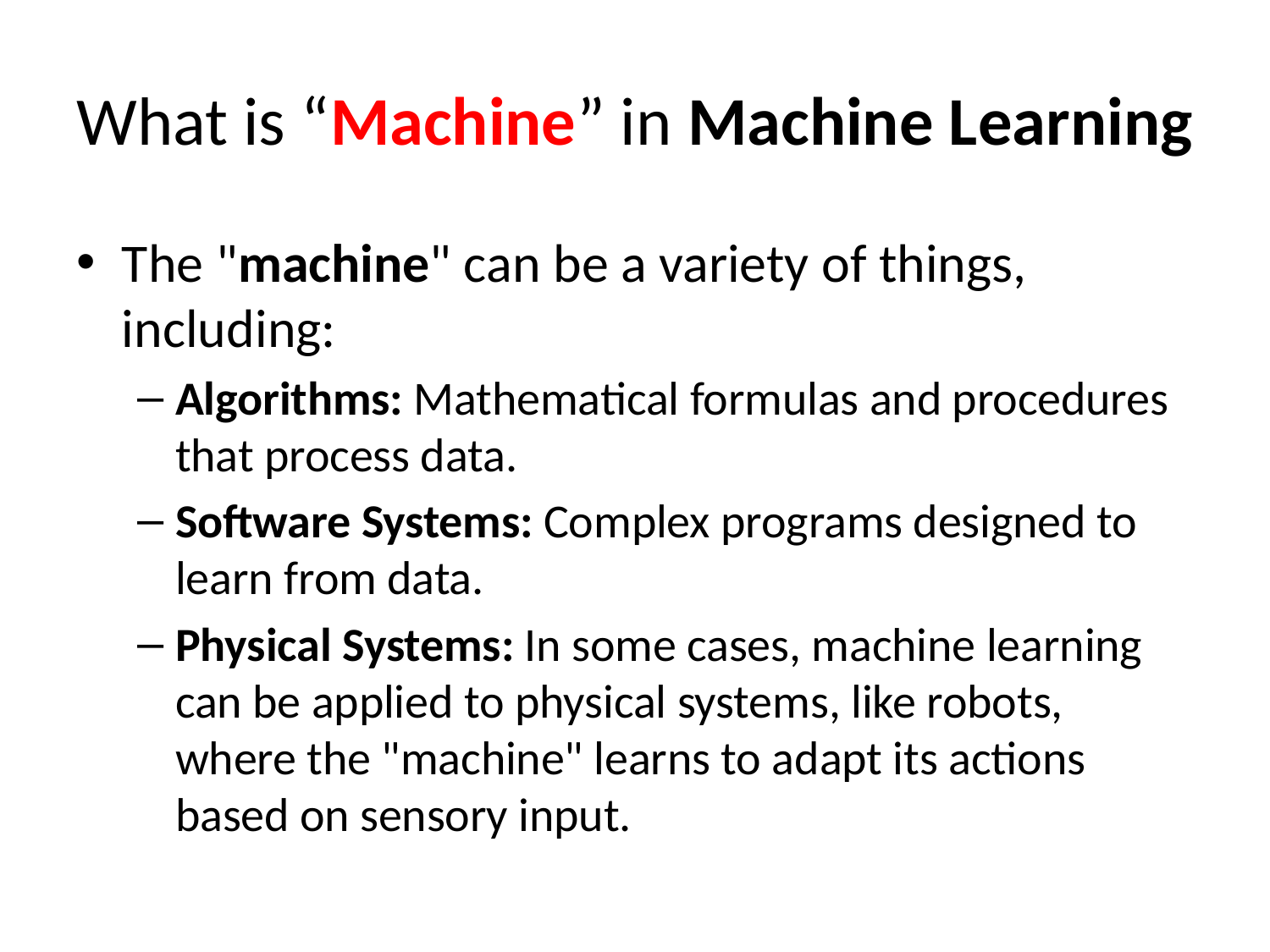

# What is “Machine” in Machine Learning
The "machine" can be a variety of things, including:
Algorithms: Mathematical formulas and procedures that process data.
Software Systems: Complex programs designed to learn from data.
Physical Systems: In some cases, machine learning can be applied to physical systems, like robots, where the "machine" learns to adapt its actions based on sensory input.